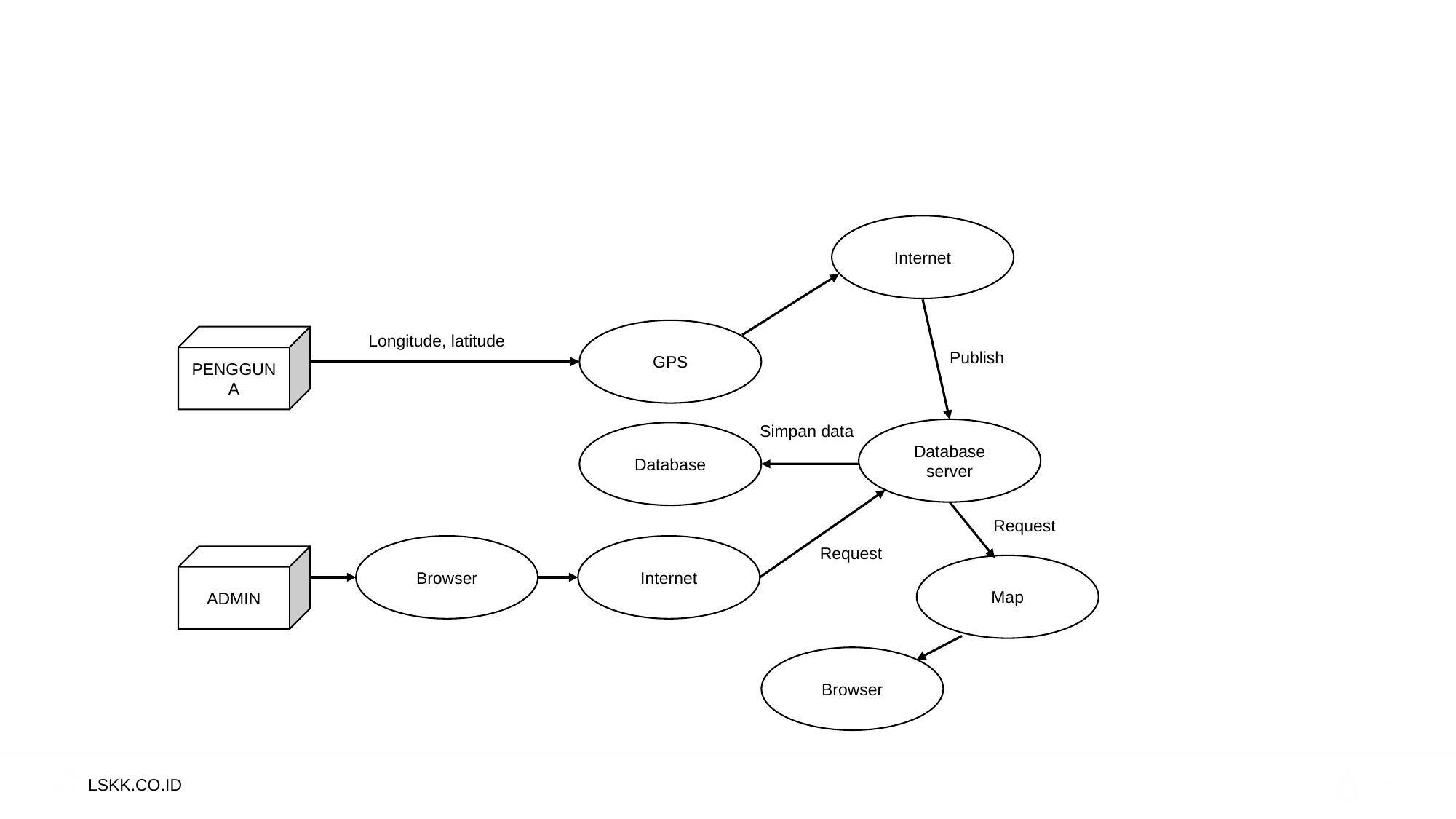

#
Internet

GPS
Longitude, latitude
PENGGUNA
Publish
Simpan data
Database server
Database
Request
Browser
Internet
Request
ADMIN
Map
Browser